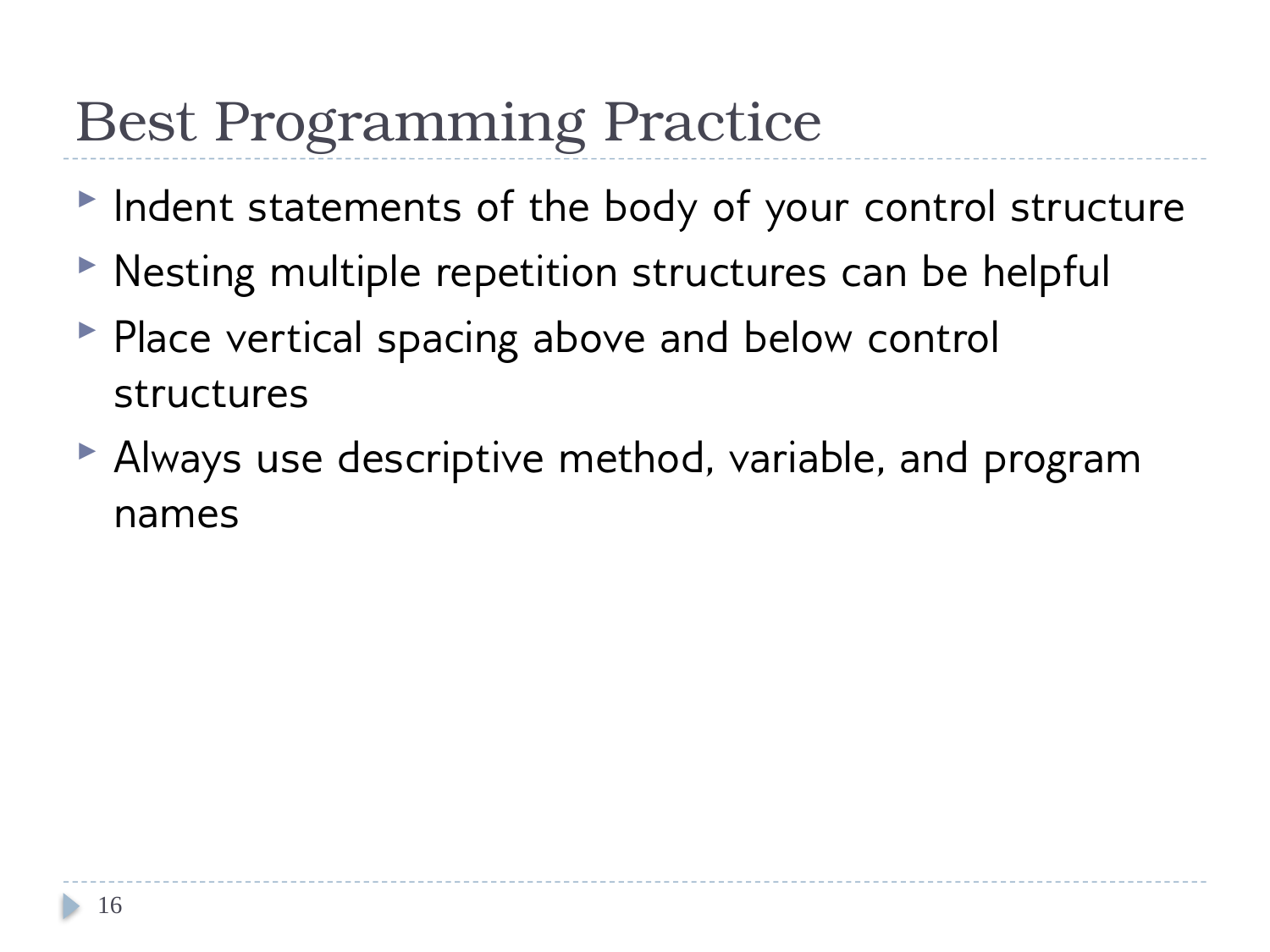

# Best Programming Practice
Indent statements of the body of your control structure
Nesting multiple repetition structures can be helpful
Place vertical spacing above and below control structures
Always use descriptive method, variable, and program names
16